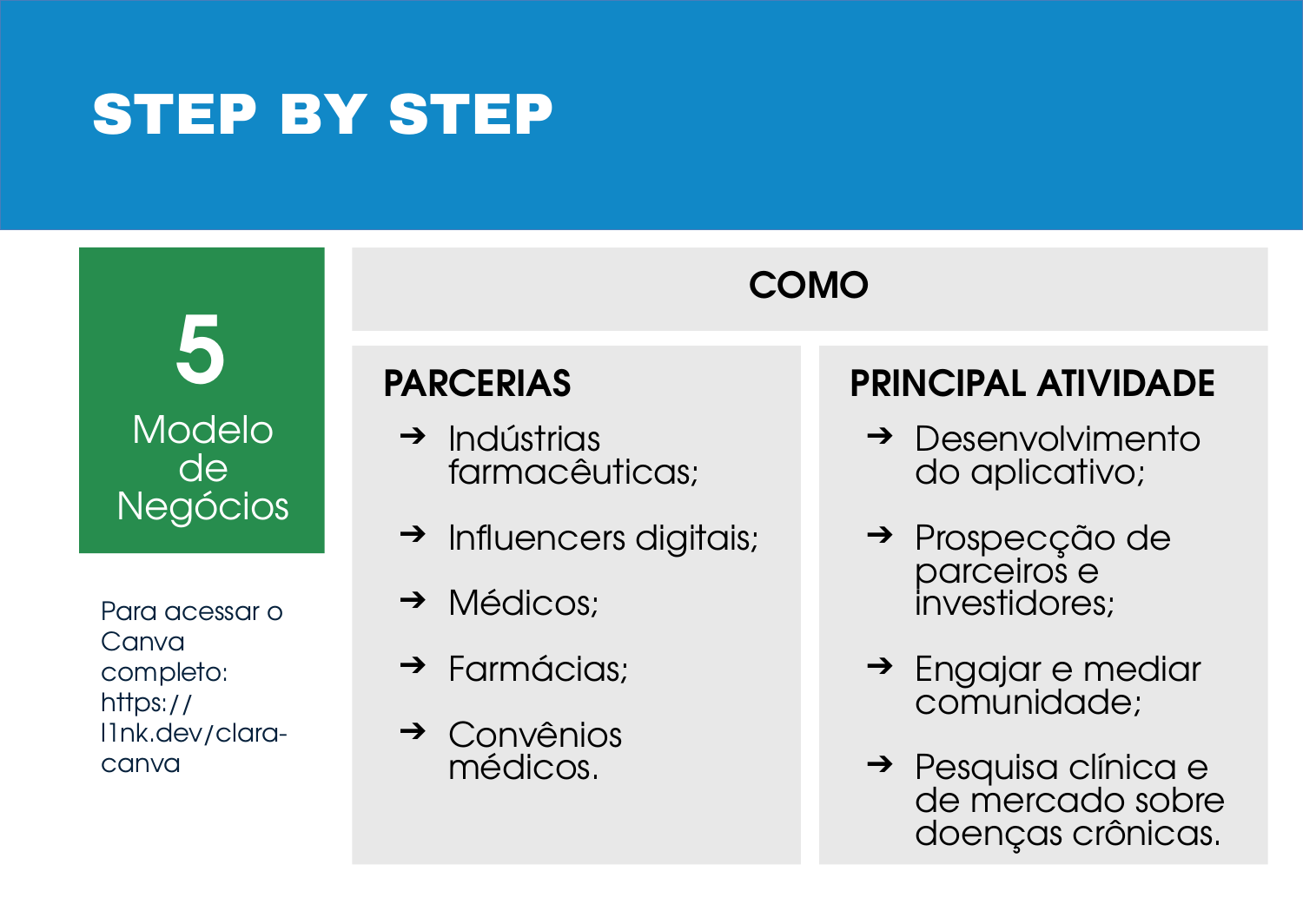

STEP BY STEP
ROTEIRO DO PITCH

COMO
5

PARCERIAS
PRINCIPAL ATIVIDADE
6
Modelo de Negócios
Indústrias farmacêuticas;

Influencers digitais;

Médicos;

Farmácias;

Convênios médicos.

Desenvolvimento do aplicativo;

Prospecção de parceiros e investidores;

Engajar e mediar comunidade;

Pesquisa clínica e de mercado sobre doenças crônicas.
Para acessar o Canva completo:
https://l1nk.dev/clara-canva